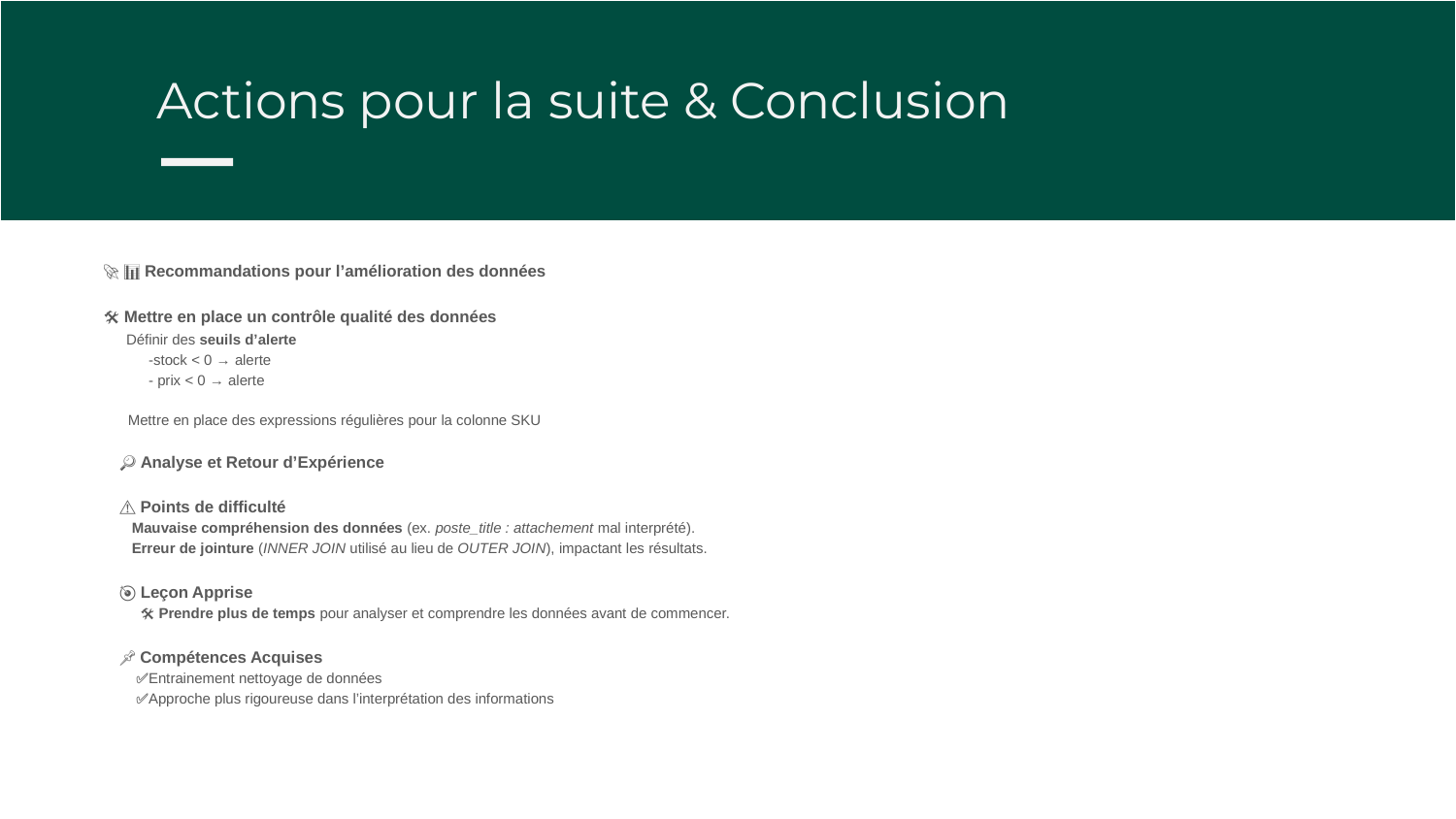

Actions pour la suite & Conclusion

🚀 📊 Recommandations pour l’amélioration des données

🛠 Mettre en place un contrôle qualité des données
     Définir des seuils d’alerte
           -stock < 0 → alerte
           - prix < 0 → alerte

      Mettre en place des expressions régulières pour la colonne SKU

🔎 Analyse et Retour d’Expérience

⚠️ Points de difficulté
   Mauvaise compréhension des données (ex. poste_title : attachement mal interprété).
   Erreur de jointure (INNER JOIN utilisé au lieu de OUTER JOIN), impactant les résultats.

🎯 Leçon Apprise
     🛠 Prendre plus de temps pour analyser et comprendre les données avant de commencer.

📌 Compétences Acquises
    ✅Entrainement nettoyage de données
    ✅Approche plus rigoureuse dans l’interprétation des informations